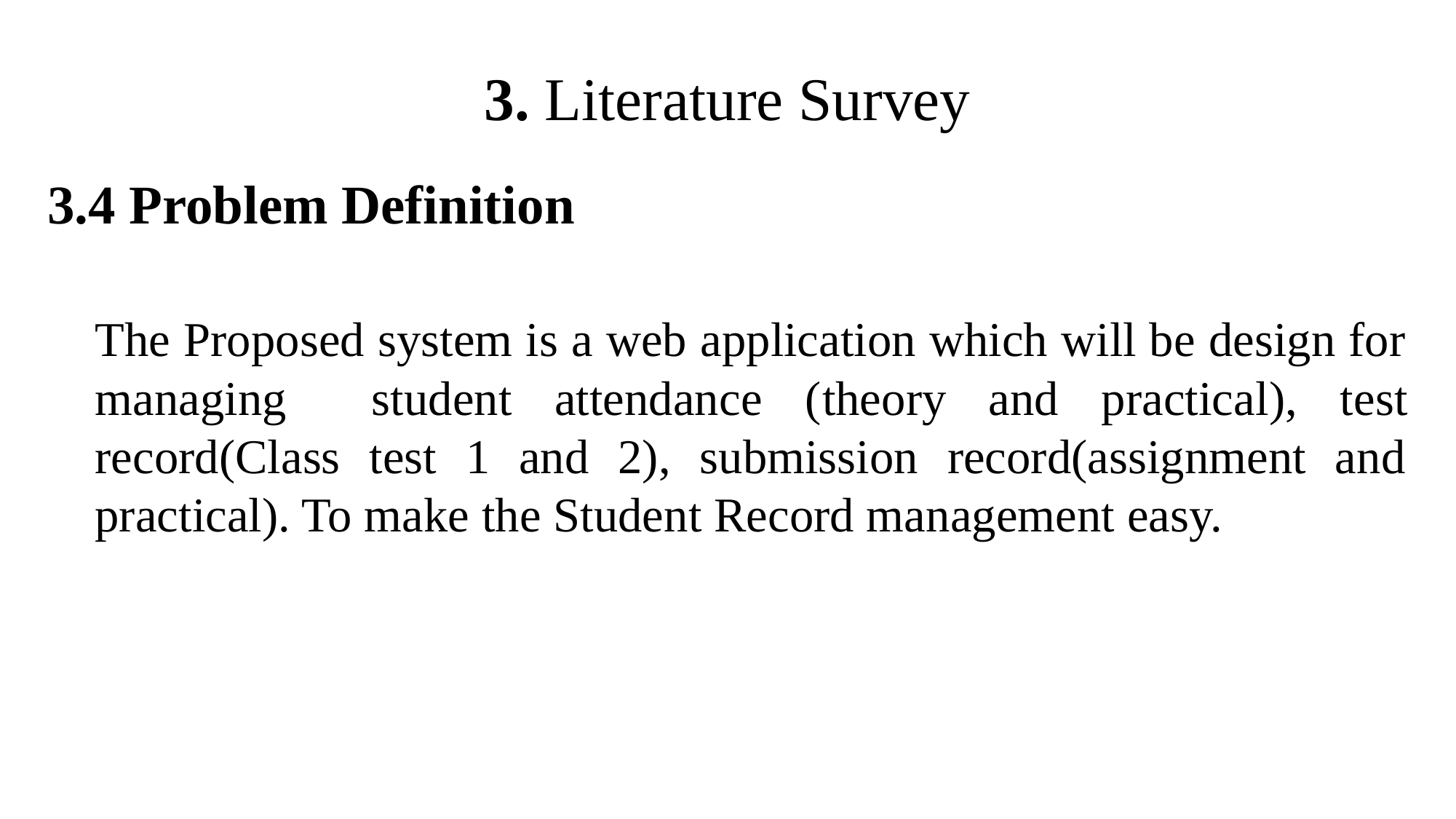

# 3. Literature Survey
3.4 Problem Definition

The Proposed system is a web application which will be design for managing  student attendance (theory and practical), test record(Class test 1 and 2), submission record(assignment and practical). To make the Student Record management easy.